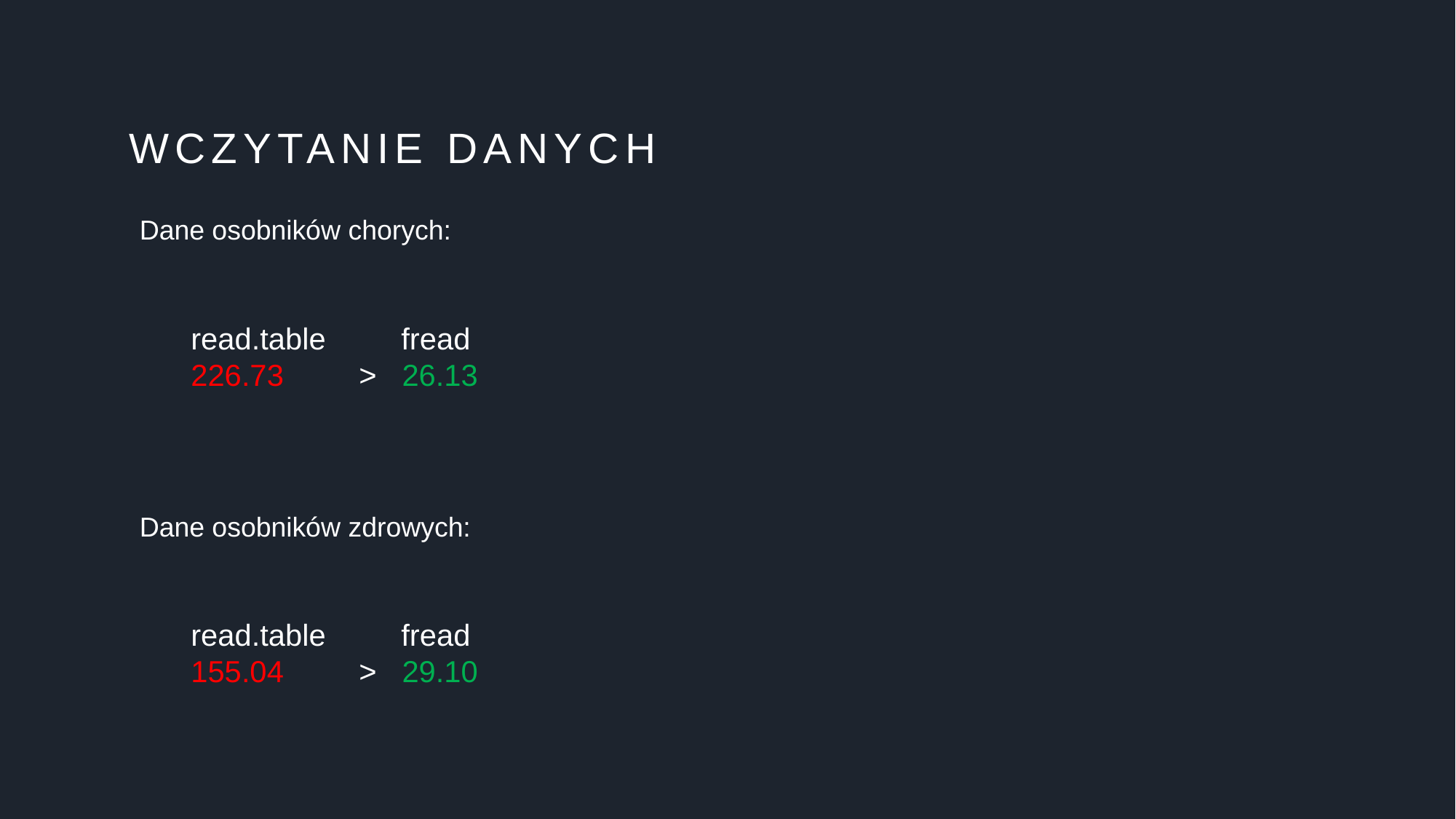

# WCZYTANIE DANYCH
Dane osobników chorych:
read.table         fread
226.73         >   26.13
Dane osobników zdrowych:
read.table         fread
155.04         >   29.10